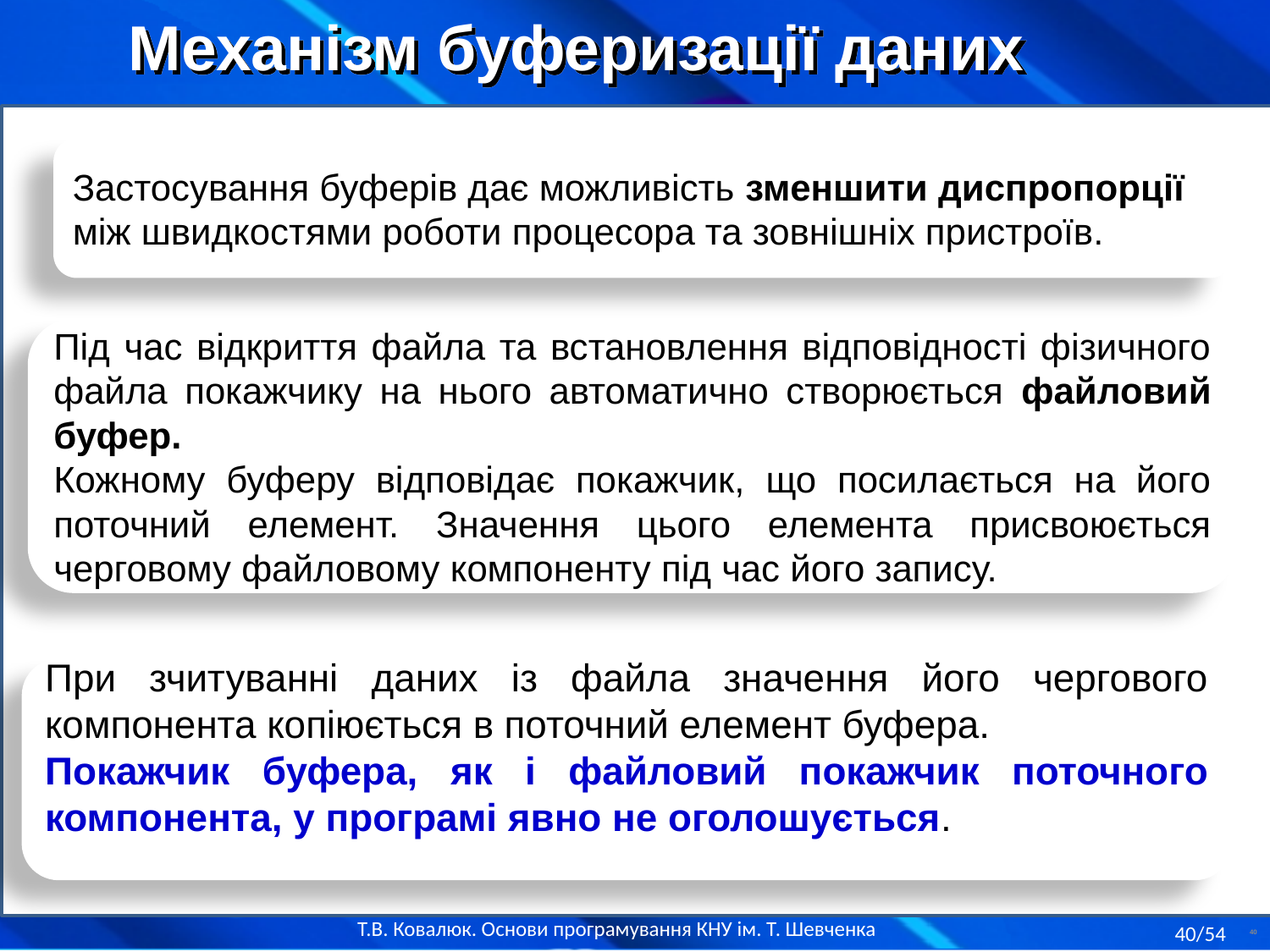

Механізм буферизації даних
Застосування буферів дає можливість зменшити диспропорції між швидкостями роботи процесора та зовнішніх пристроїв.
Під час відкриття файла та встановлення відповідності фізичного файла покажчику на нього автоматично створюється файловий буфер.
Кожному буферу відповідає покажчик, що посилається на його поточний елемент. Значення цього елемента присвоюється черговому файловому компоненту під час його запису.
При зчитуванні даних із файла значення його чергового компонента копіюється в поточний елемент буфера.
Покажчик буфера, як і файловий покажчик поточного компонента, у програмі явно не оголошується.

40